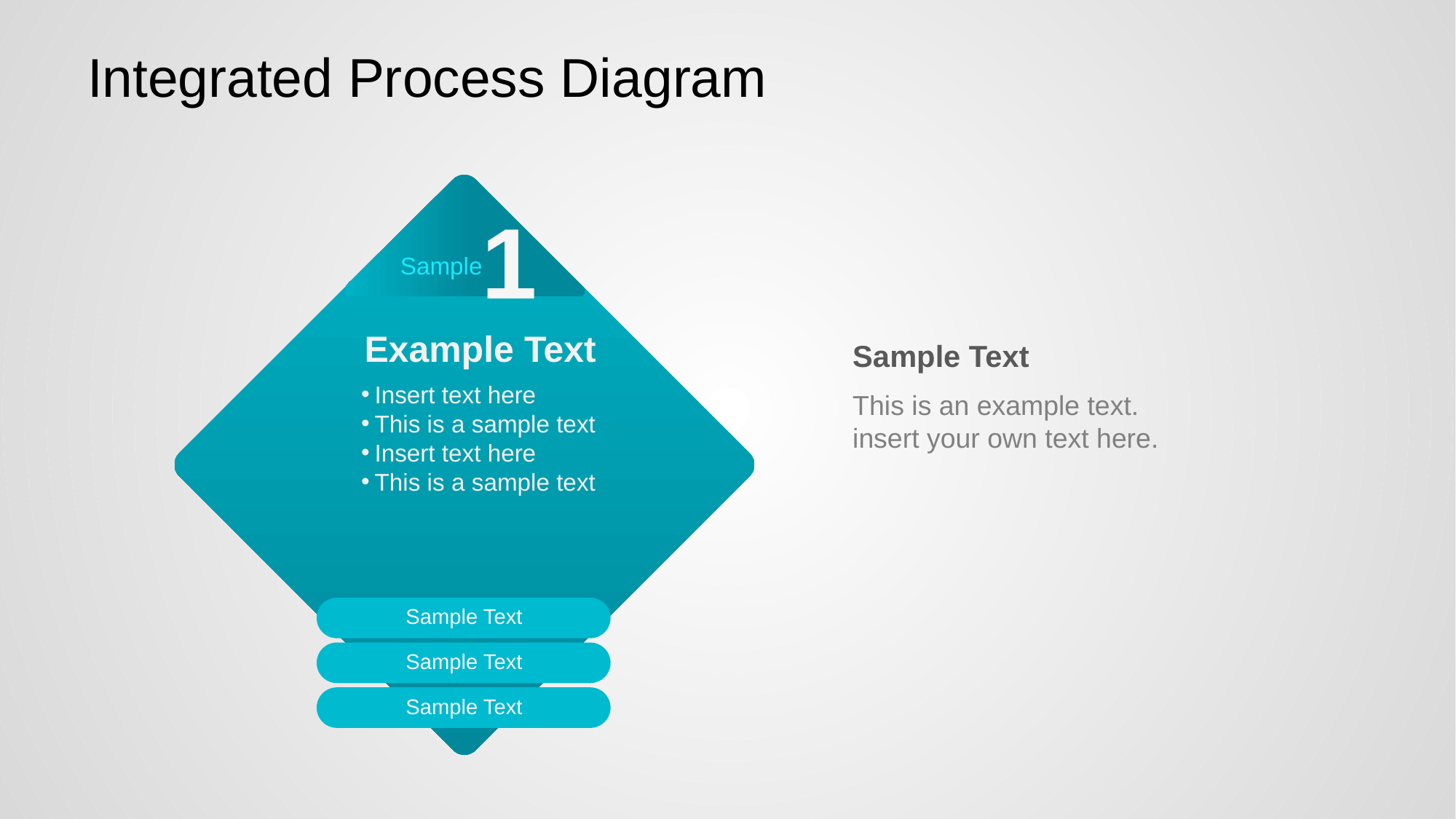

# Integrated Process Diagram
1

Sample

Example Text
Sample Text
Insert text here
This is a sample text
Insert text here
This is a sample text
This is an example text. insert your own text here.
Sample Text

Sample Text

Sample Text